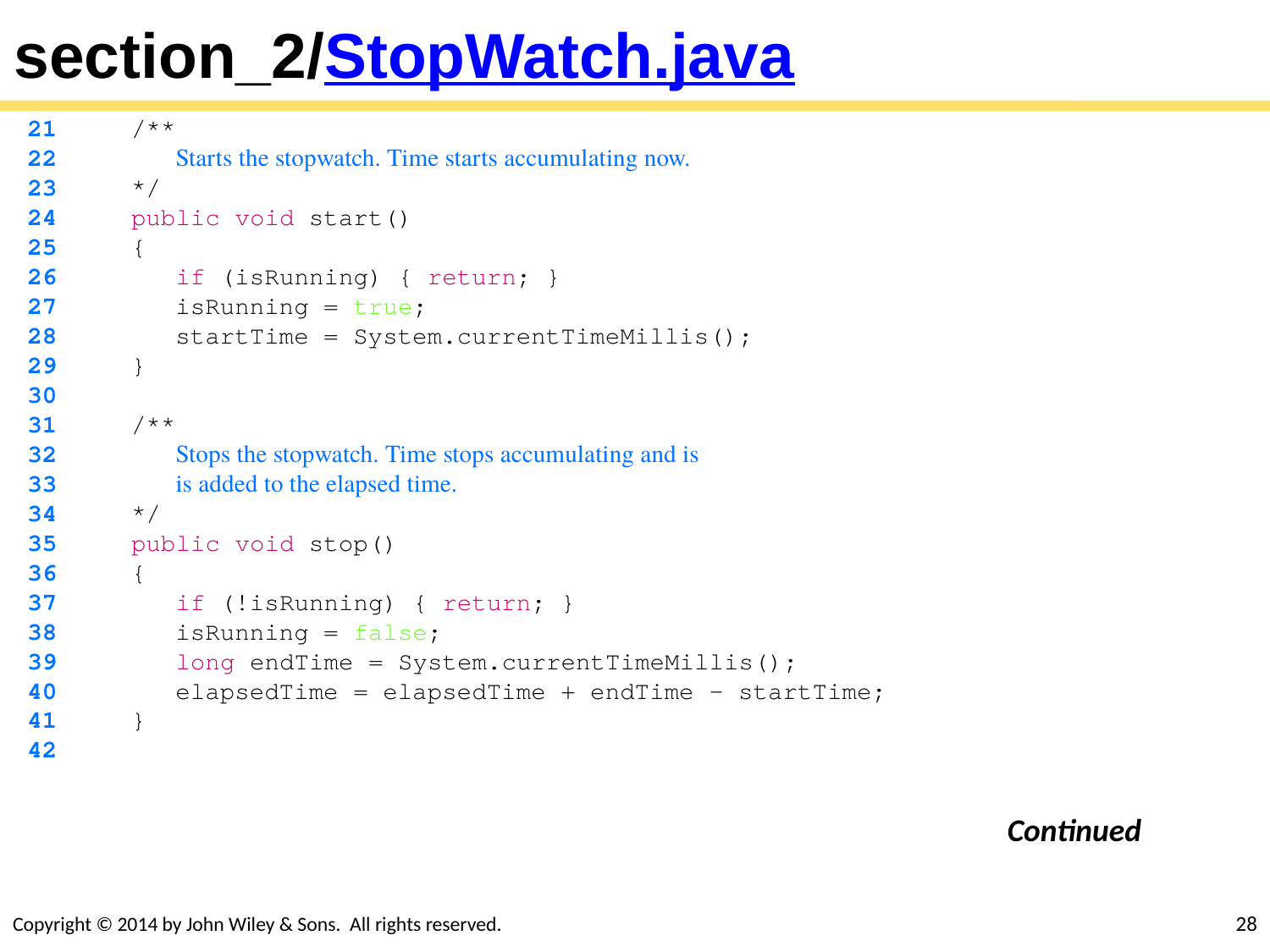

# section_2/StopWatch.java
 21     /**
 22        Starts the stopwatch. Time starts accumulating now.
 23     */
 24     public void start()
 25     {
 26        if (isRunning) { return; }
 27        isRunning = true;
 28        startTime = System.currentTimeMillis();
 29     }
 30
 31     /**
 32        Stops the stopwatch. Time stops accumulating and is
 33        is added to the elapsed time.
 34     */
 35     public void stop()
 36     {
 37        if (!isRunning) { return; }
 38        isRunning = false;
 39        long endTime = System.currentTimeMillis();
 40        elapsedTime = elapsedTime + endTime - startTime;
 41     }
 42
Continued